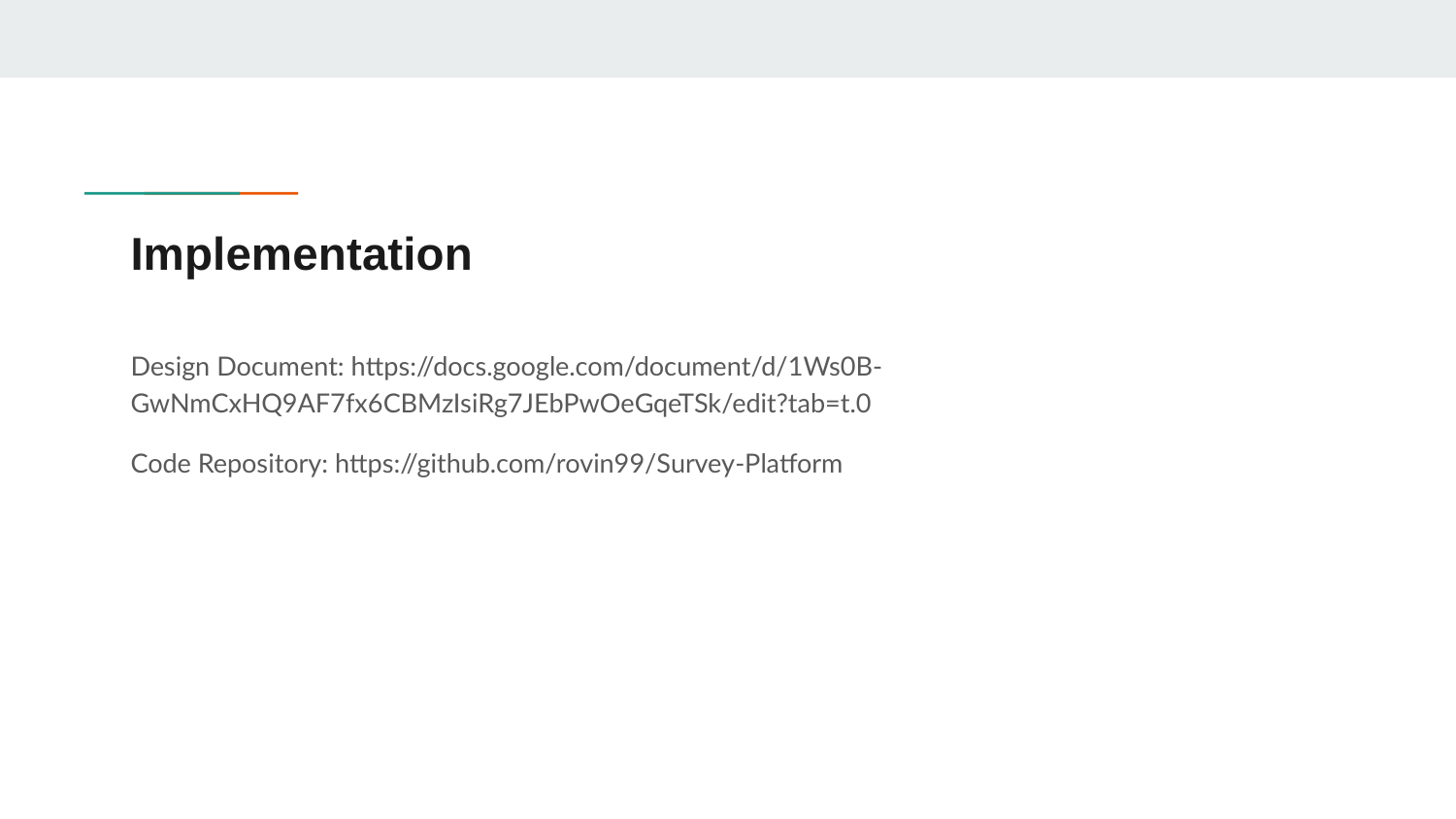

# Implementation
Design Document: https://docs.google.com/document/d/1Ws0B-GwNmCxHQ9AF7fx6CBMzIsiRg7JEbPwOeGqeTSk/edit?tab=t.0
Code Repository: https://github.com/rovin99/Survey-Platform